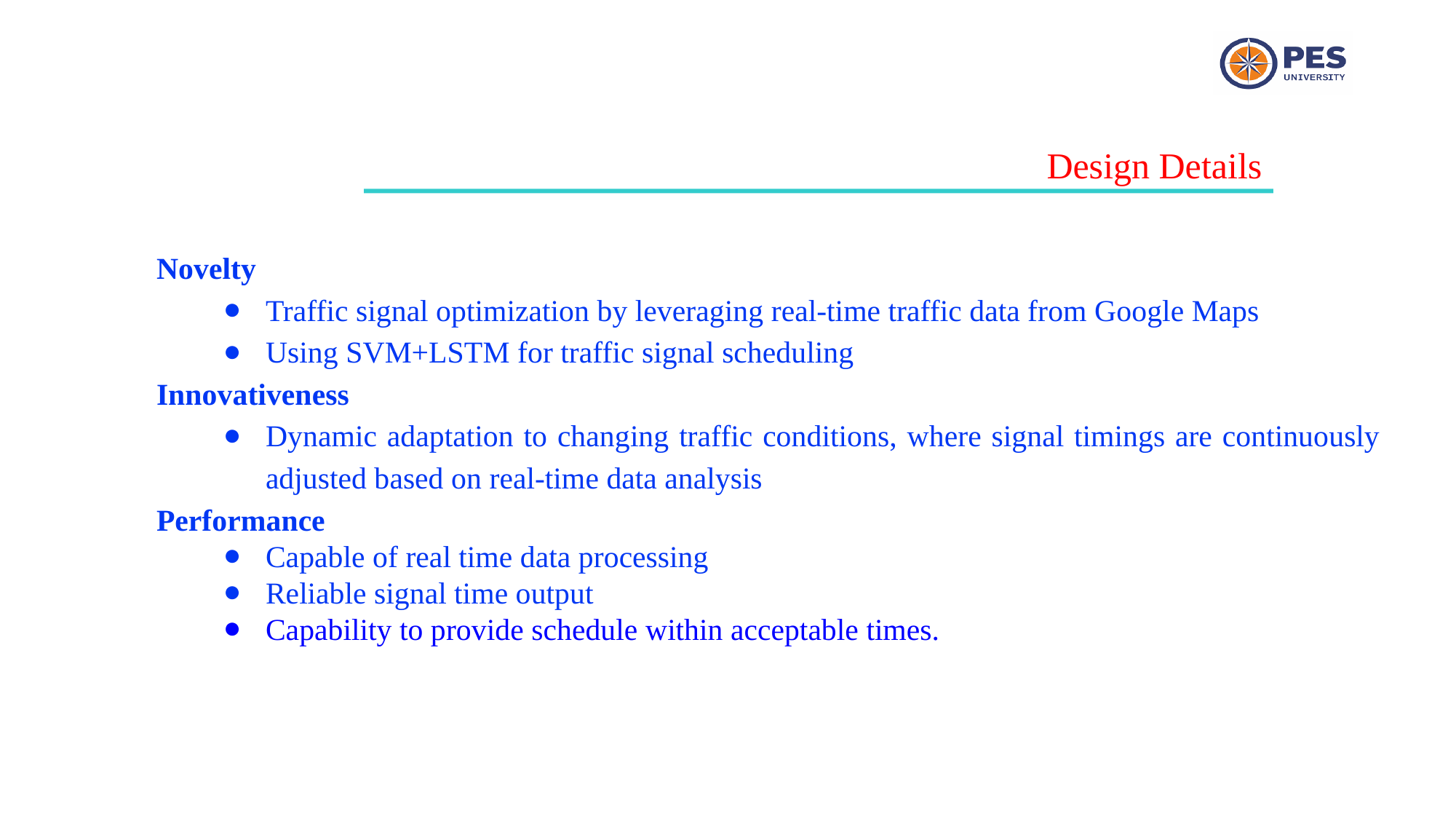

Design Details

Novelty
Traffic signal optimization by leveraging real-time traffic data from Google Maps
Using SVM+LSTM for traffic signal scheduling
Innovativeness
Dynamic adaptation to changing traffic conditions, where signal timings are continuously adjusted based on real-time data analysis
Performance
Capable of real time data processing
Reliable signal time output
Capability to provide schedule within acceptable times.